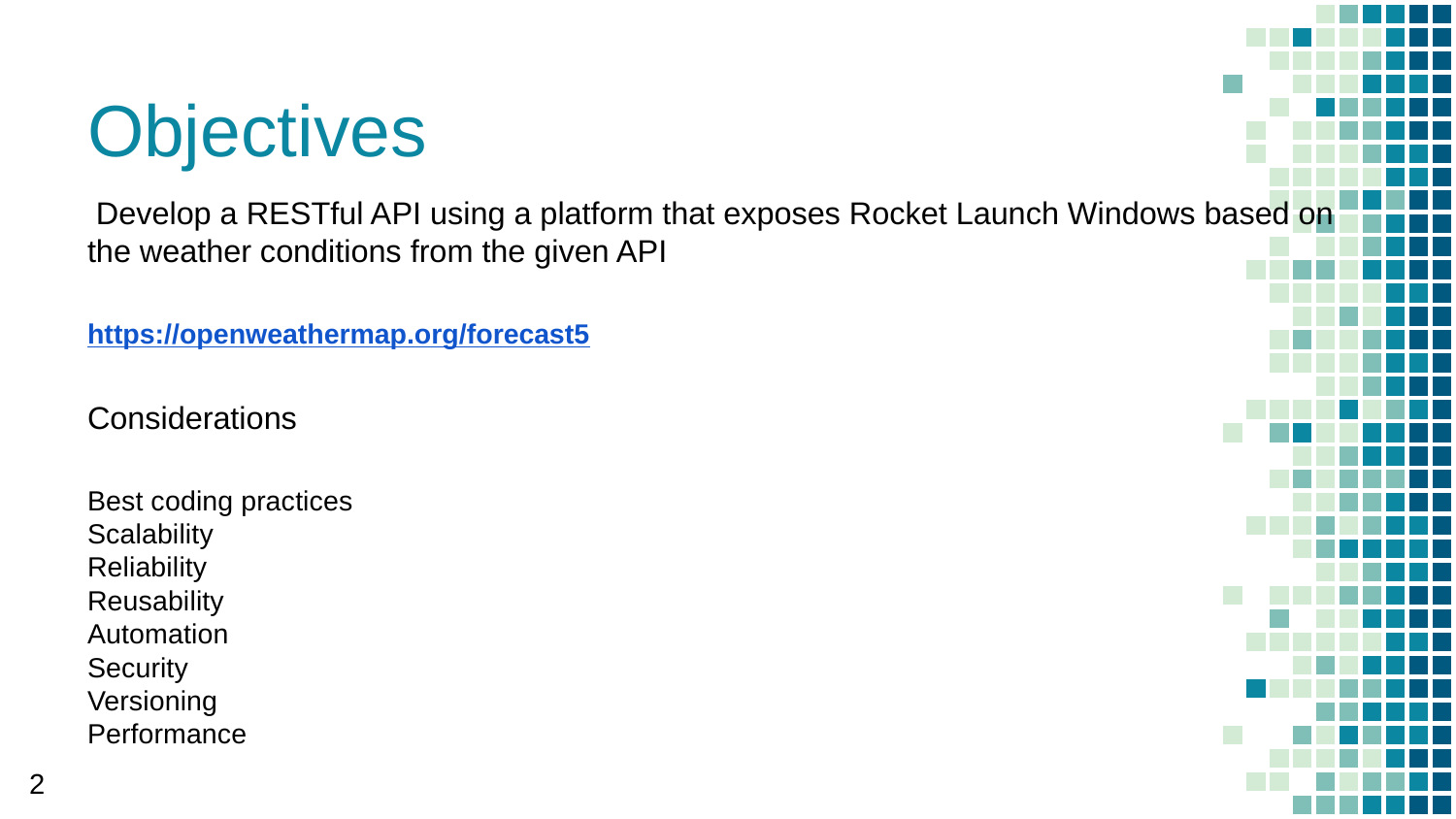

# Objectives
 Develop a RESTful API using a platform that exposes Rocket Launch Windows based on the weather conditions from the given API

https://openweathermap.org/forecast5

Considerations

Best coding practices
Scalability
Reliability
Reusability
Automation
Security
Versioning
Performance

2